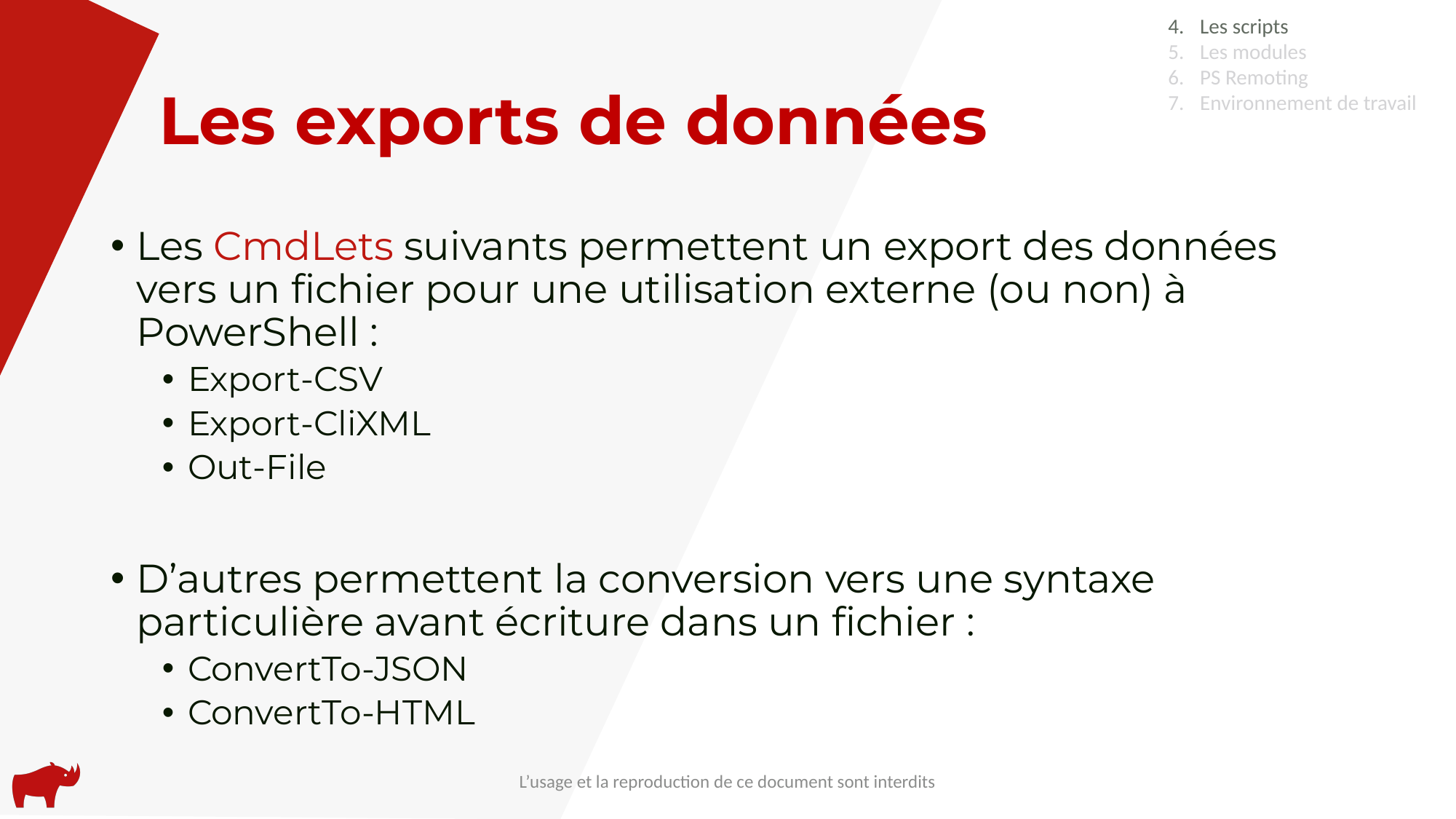

Les scripts
Les modules
PS Remoting
Environnement de travail
# Les exports de données
Les CmdLets suivants permettent un export des données vers un fichier pour une utilisation externe (ou non) à PowerShell :
Export-CSV
Export-CliXML
Out-File

D’autres permettent la conversion vers une syntaxe particulière avant écriture dans un fichier :
ConvertTo-JSON
ConvertTo-HTML

L’usage et la reproduction de ce document sont interdits